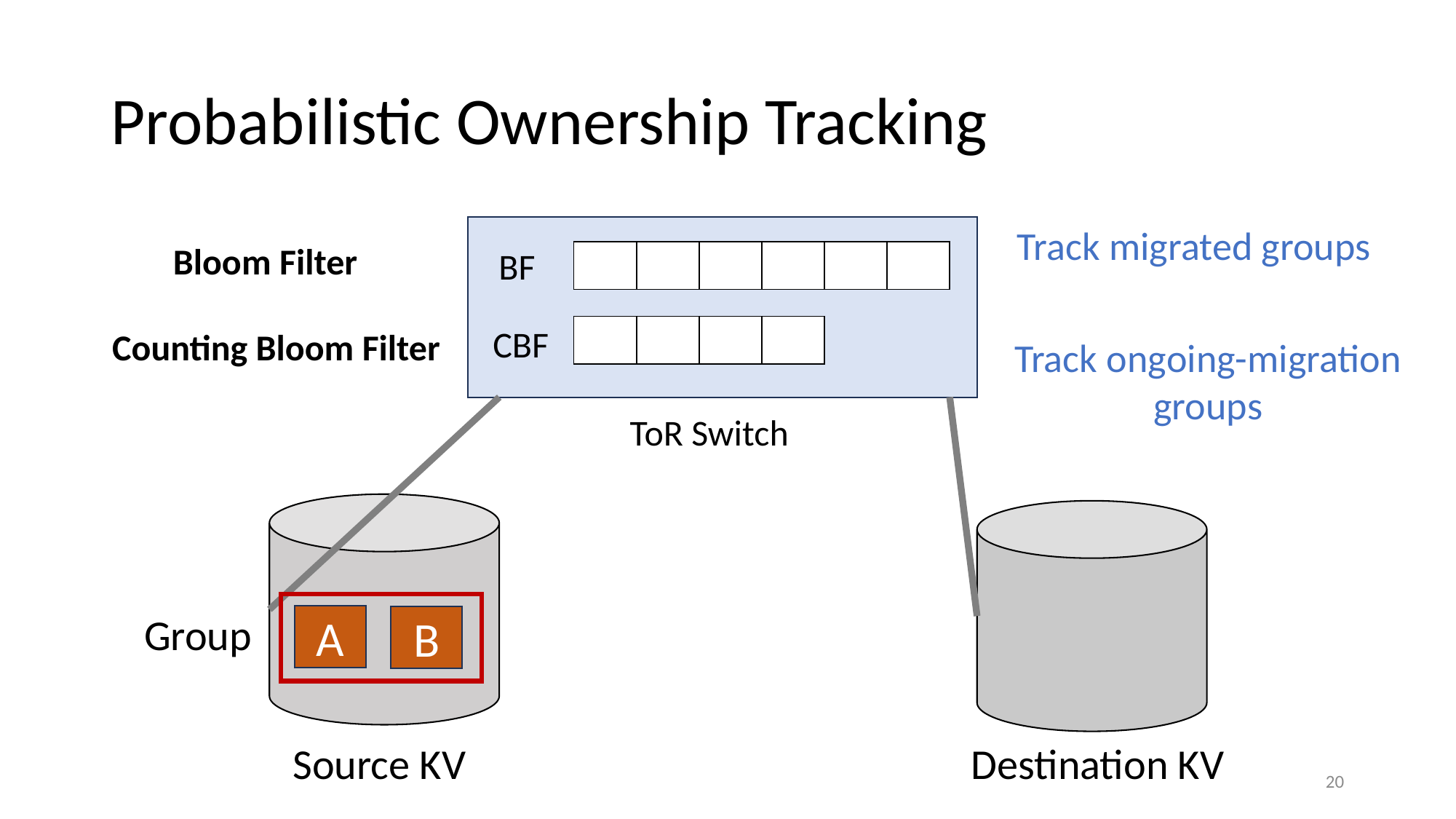

# Probabilistic Ownership Tracking
Track migrated groups

Bloom Filter
BF
|  |  |  |  |  |  |
| --- | --- | --- | --- | --- | --- |

CBF
|  |  |  |  |
| --- | --- | --- | --- |
Counting Bloom Filter
Track ongoing-migration groups
ToR Switch

Source KV

Destination KV

Group
A
B
20